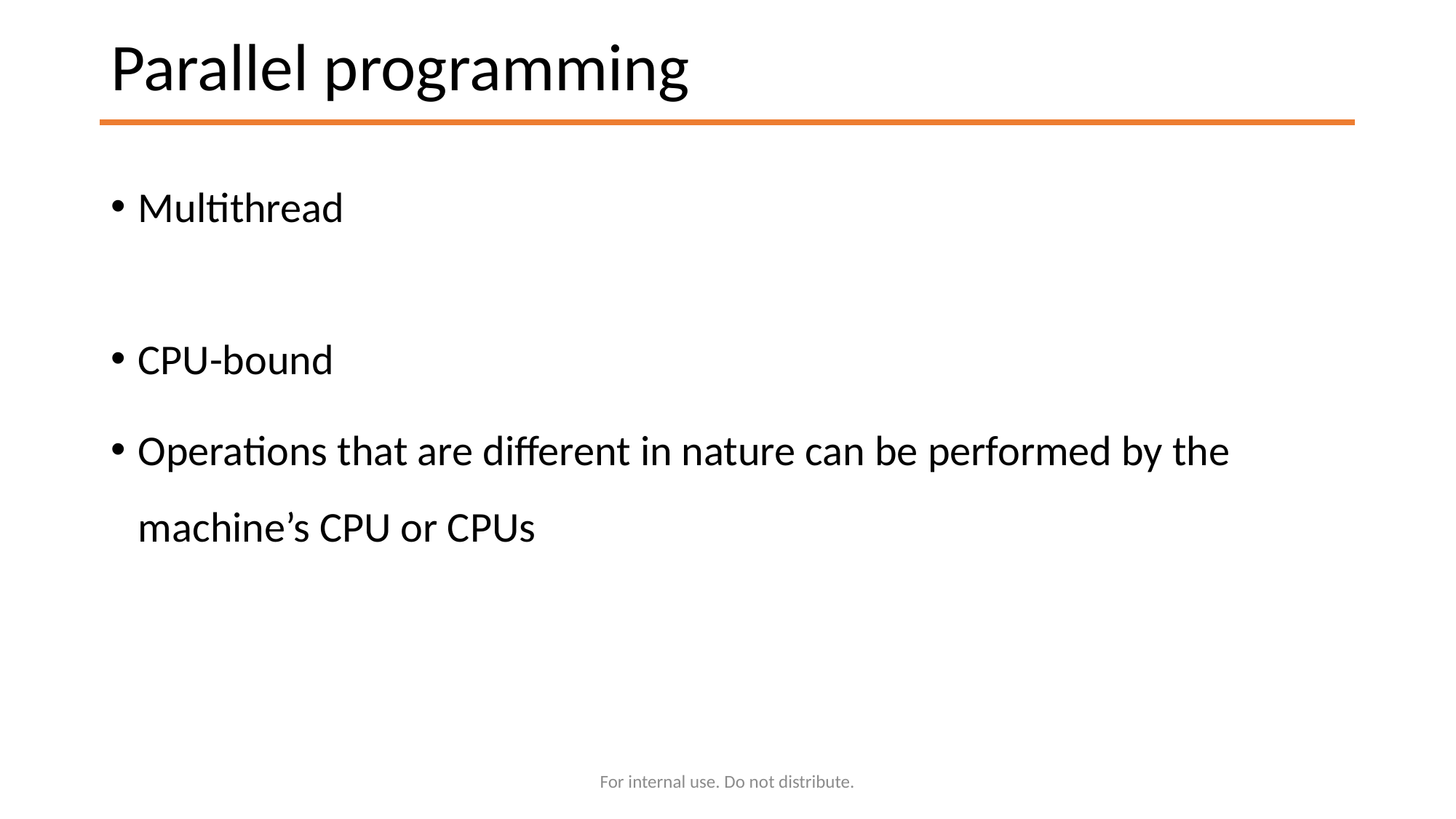

# Parallel programming
Multithread

CPU-bound
Operations that are different in nature can be performed by the machine’s CPU or CPUs
For internal use. Do not distribute.